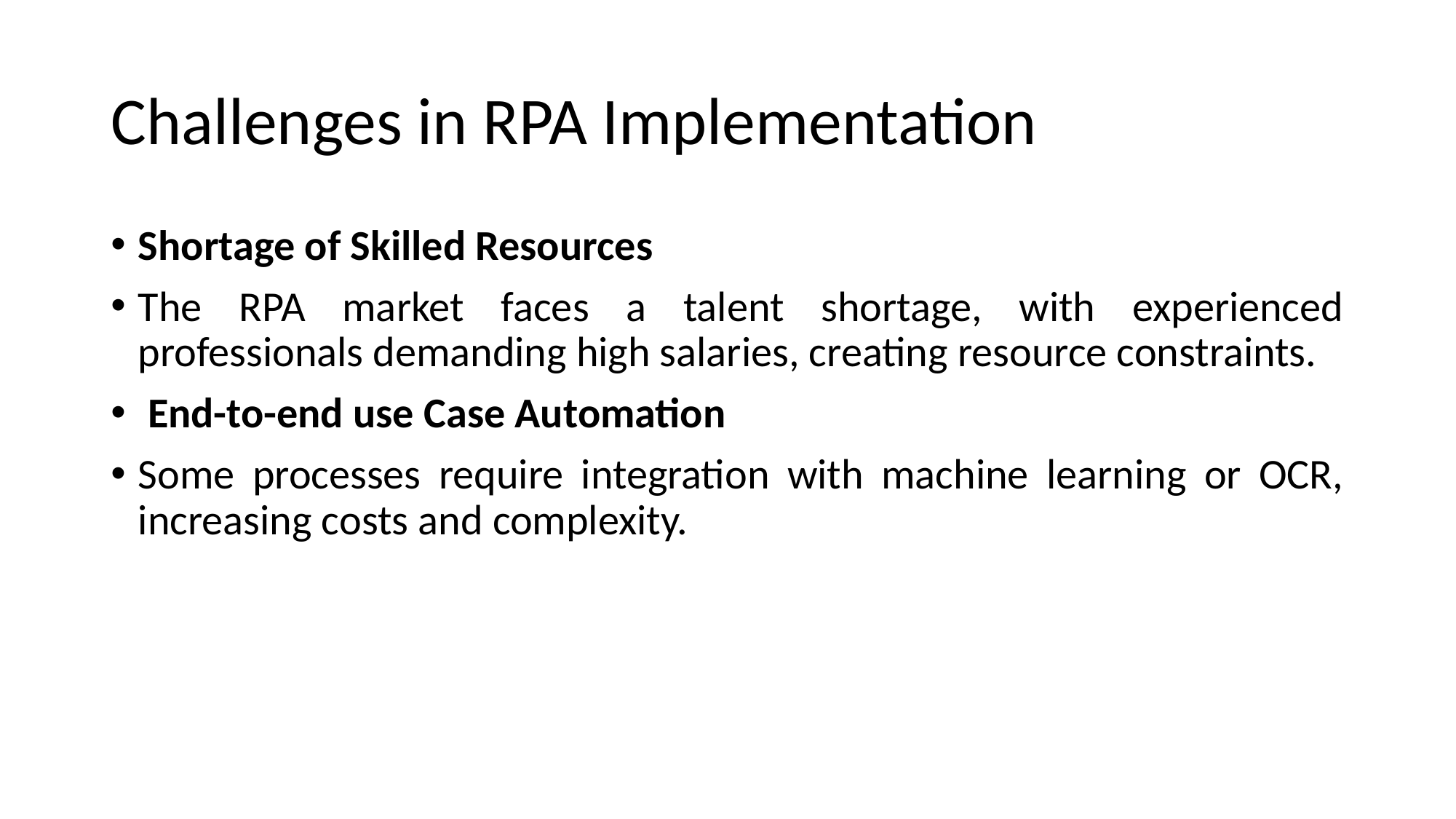

# Challenges in RPA Implementation
Shortage of Skilled Resources
The RPA market faces a talent shortage, with experienced professionals demanding high salaries, creating resource constraints.
 End-to-end use Case Automation
Some processes require integration with machine learning or OCR, increasing costs and complexity.